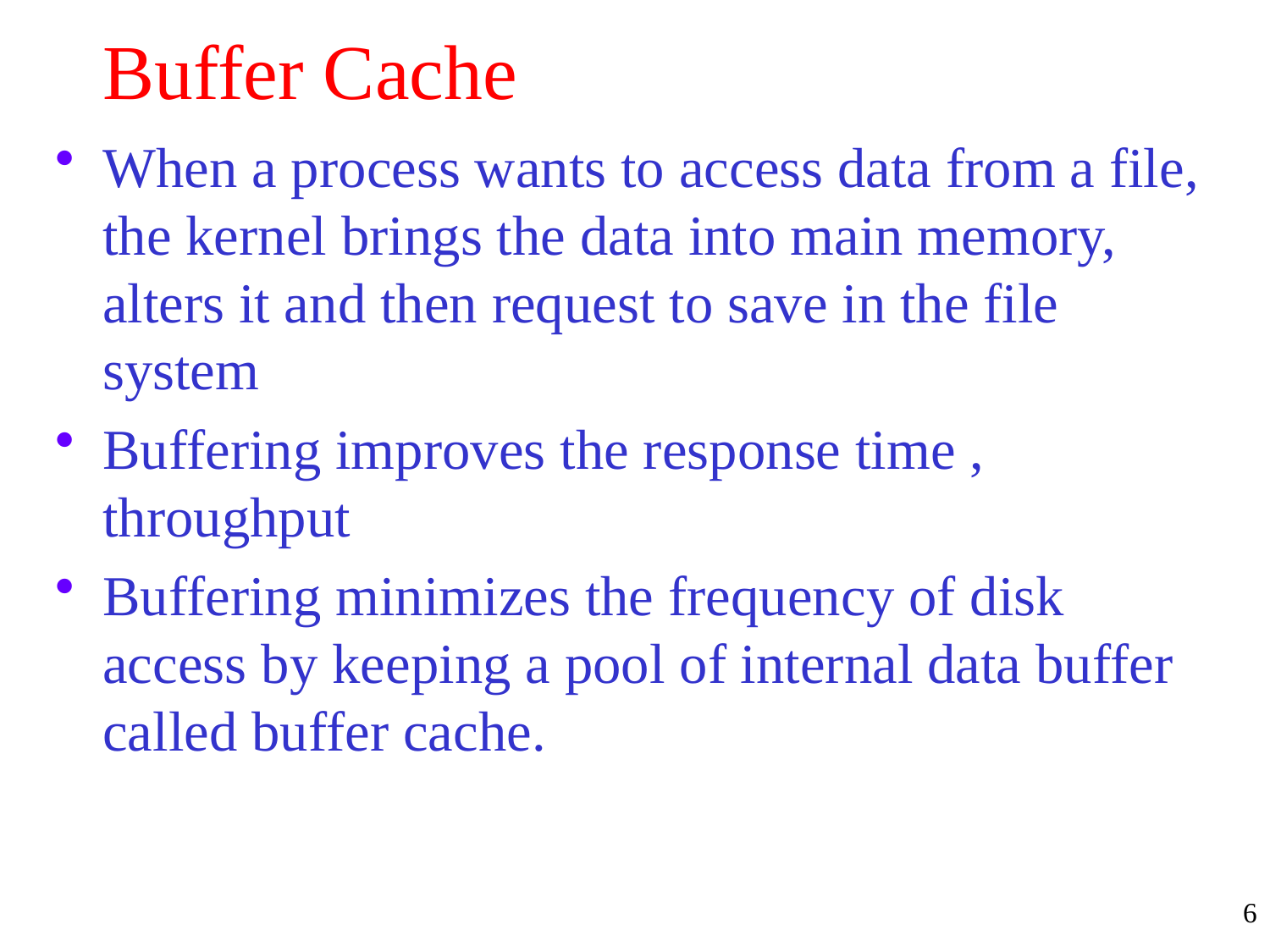

# Buffer Cache
When a process wants to access data from a file, the kernel brings the data into main memory, alters it and then request to save in the file system
Buffering improves the response time , throughput
Buffering minimizes the frequency of disk access by keeping a pool of internal data buffer called buffer cache.

6